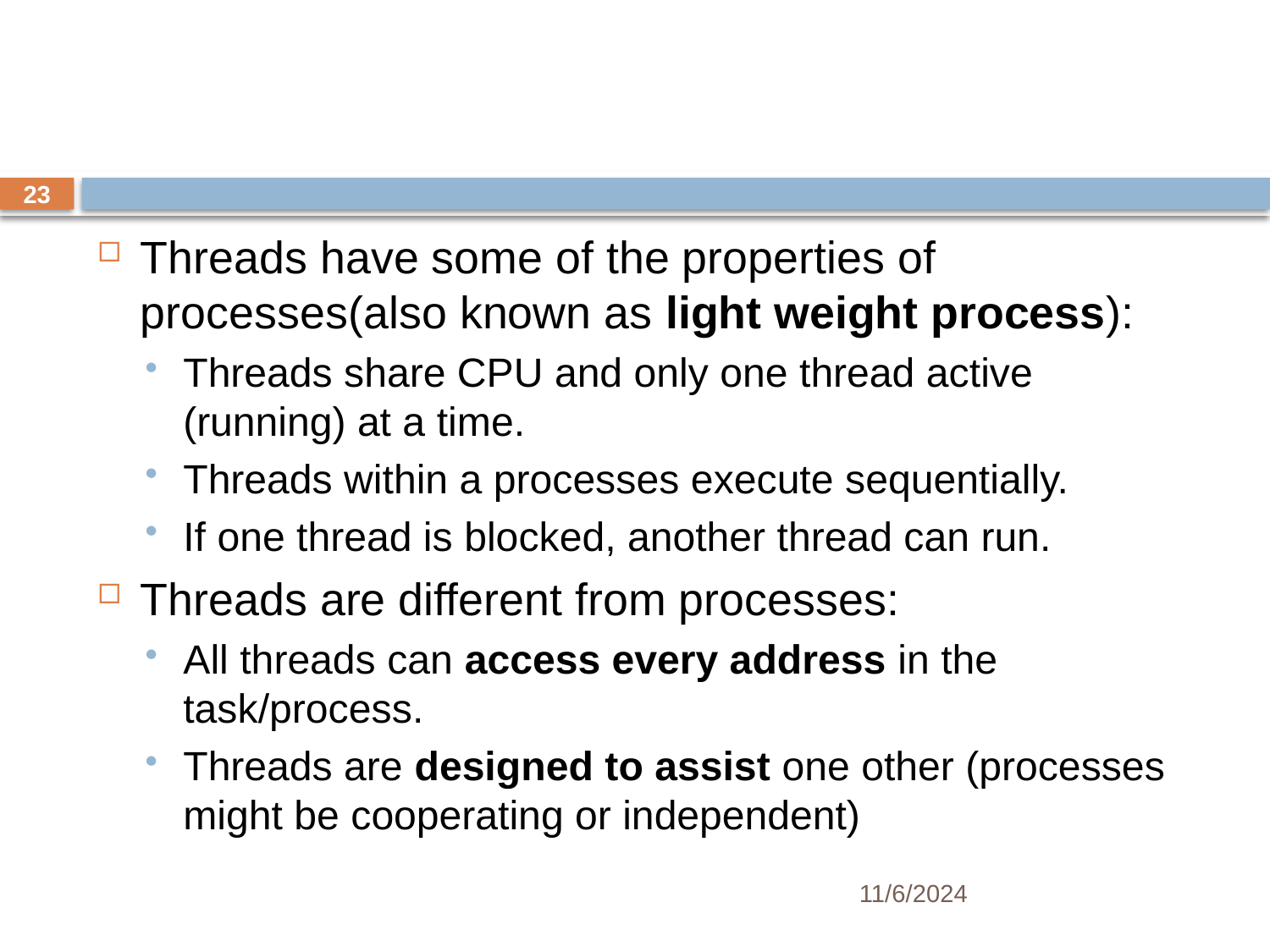

#
23
Threads have some of the properties of processes(also known as light weight process):
Threads share CPU and only one thread active (running) at a time.
Threads within a processes execute sequentially.
If one thread is blocked, another thread can run.
Threads are different from processes:
All threads can access every address in the task/process.
Threads are designed to assist one other (processes might be cooperating or independent)
11/6/2024